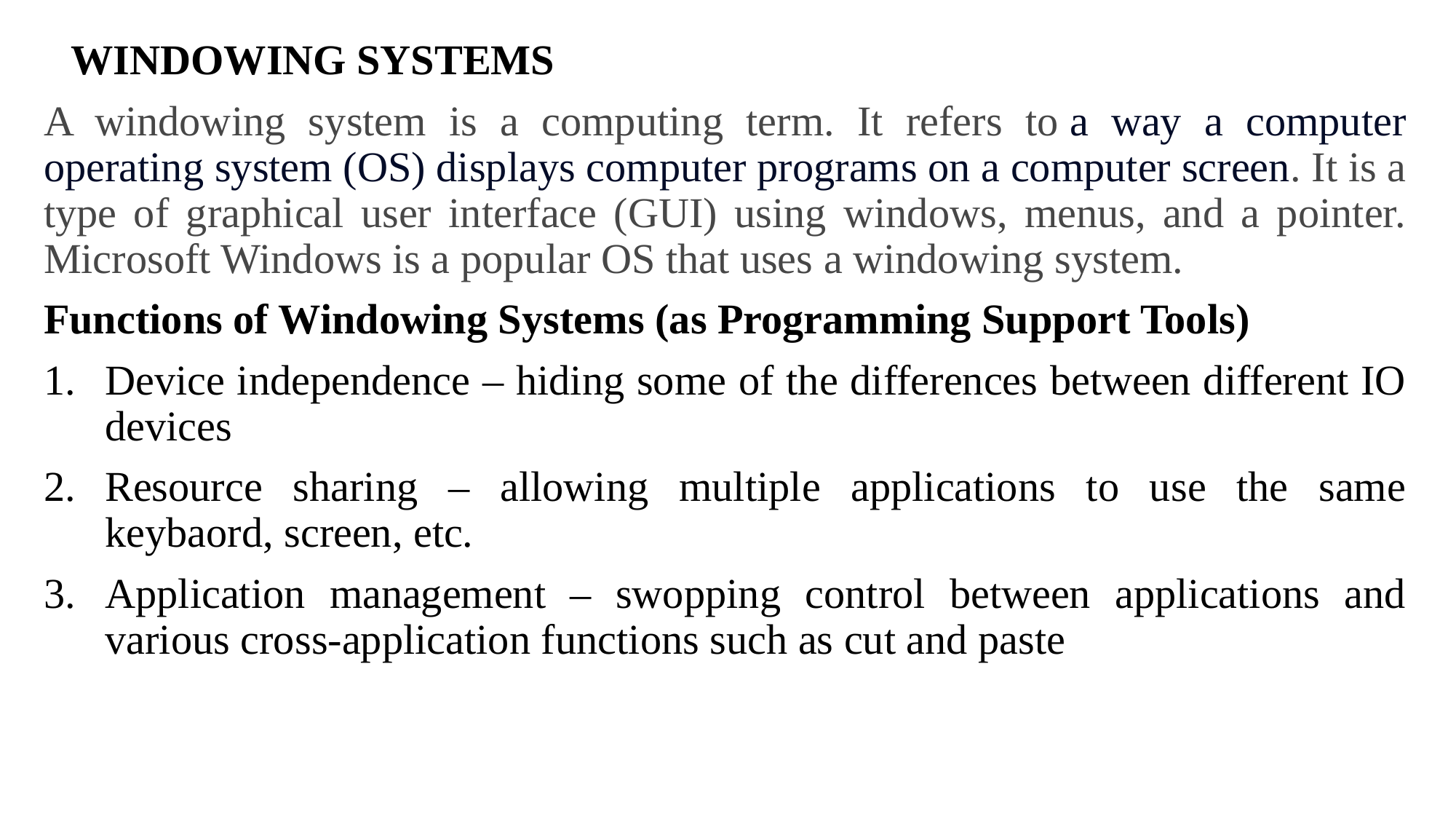

WINDOWING SYSTEMS
A windowing system is a computing term. It refers to a way a computer operating system (OS) displays computer programs on a computer screen. It is a type of graphical user interface (GUI) using windows, menus, and a pointer. Microsoft Windows is a popular OS that uses a windowing system.
Functions of Windowing Systems (as Programming Support Tools)
Device independence – hiding some of the differences between different IO devices
Resource sharing – allowing multiple applications to use the same keybaord, screen, etc.
Application management – swopping control between applications and various cross-application functions such as cut and paste